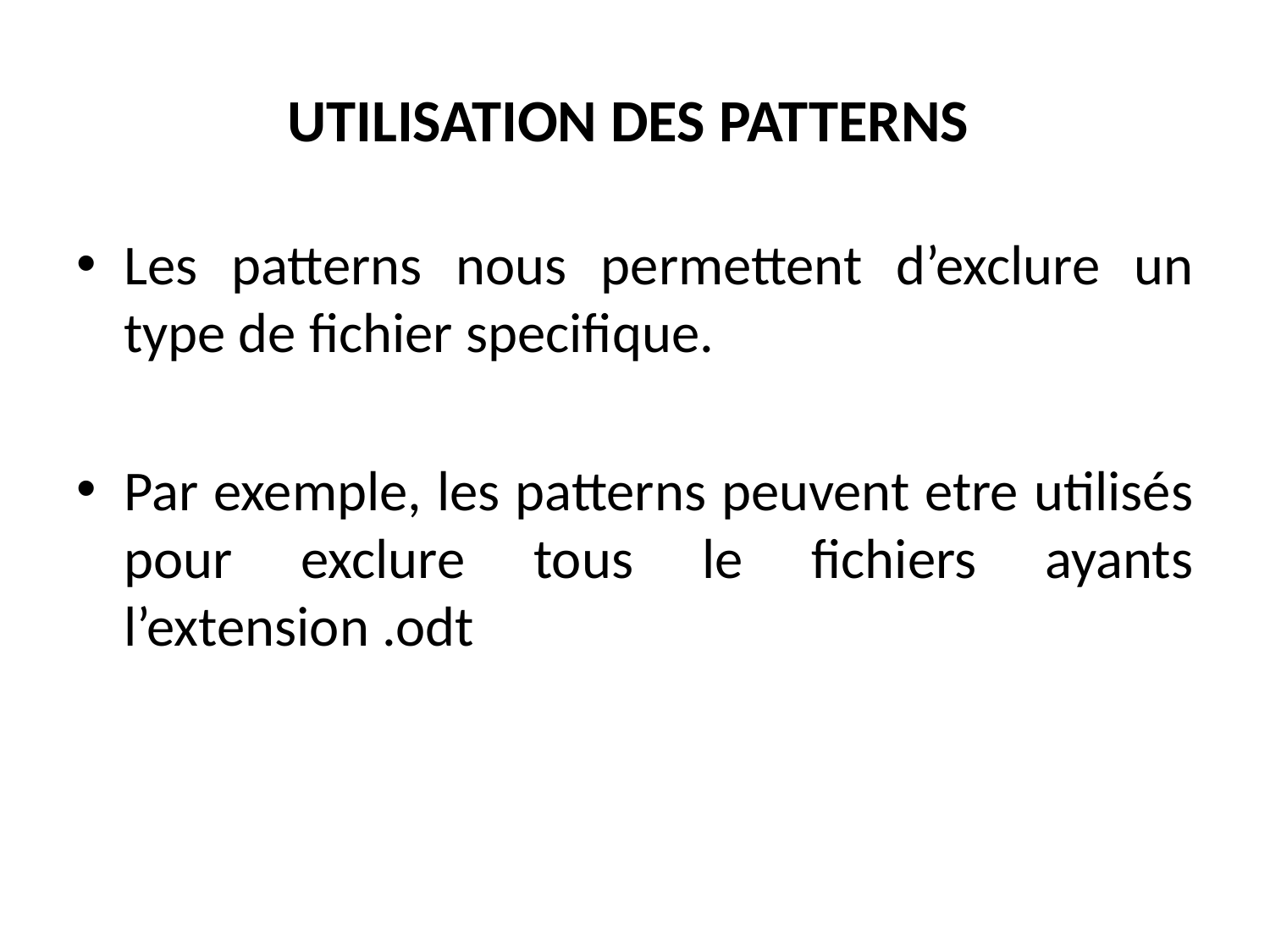

# UTILISATION DES PATTERNS
Les patterns nous permettent d’exclure un type de fichier specifique.

Par exemple, les patterns peuvent etre utilisés pour exclure tous le fichiers ayants l’extension .odt